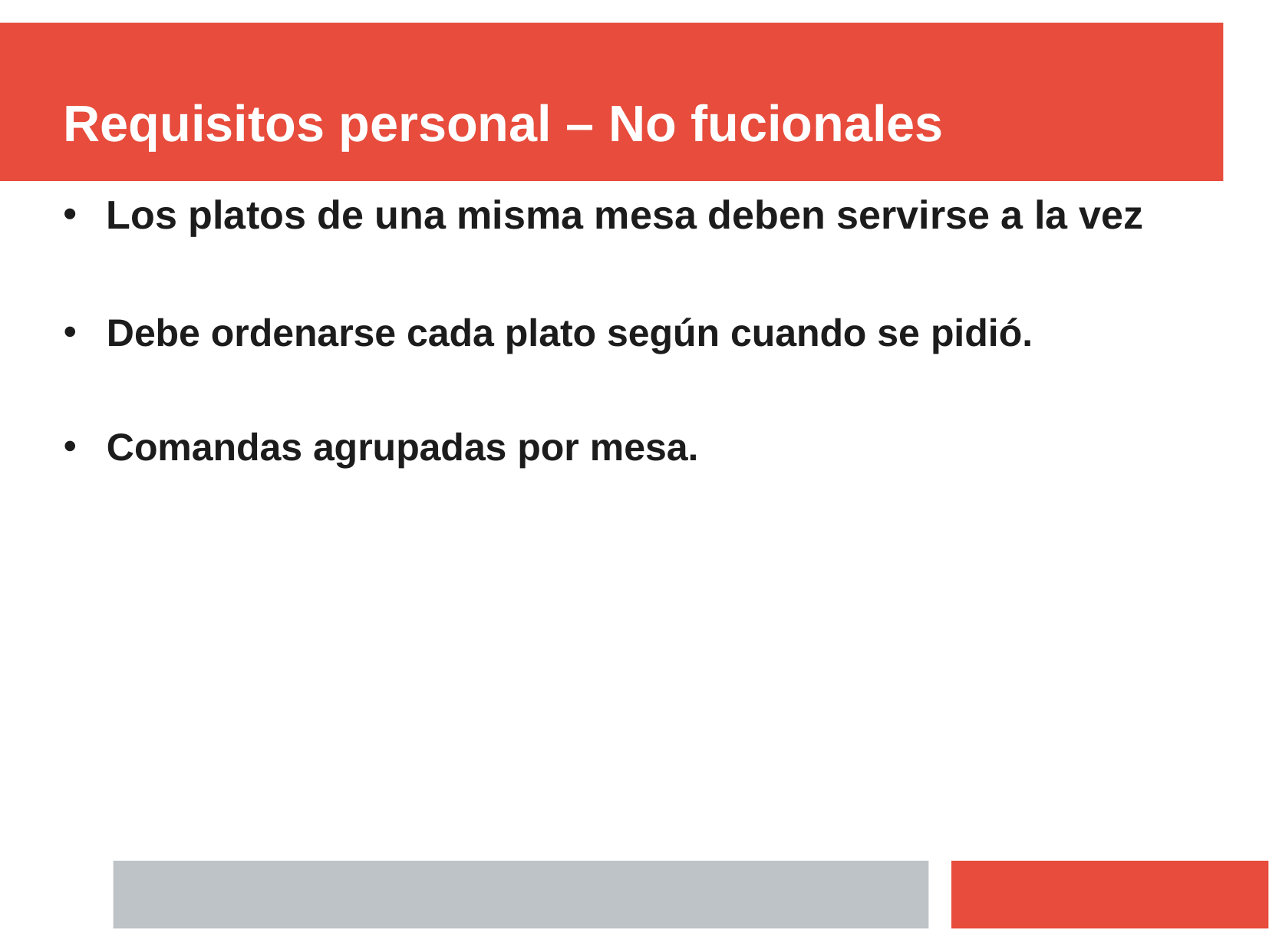

# Requisitos personal – No fucionales
Los platos de una misma mesa deben servirse a la vez

Debe ordenarse cada plato según cuando se pidió.

Comandas agrupadas por mesa.